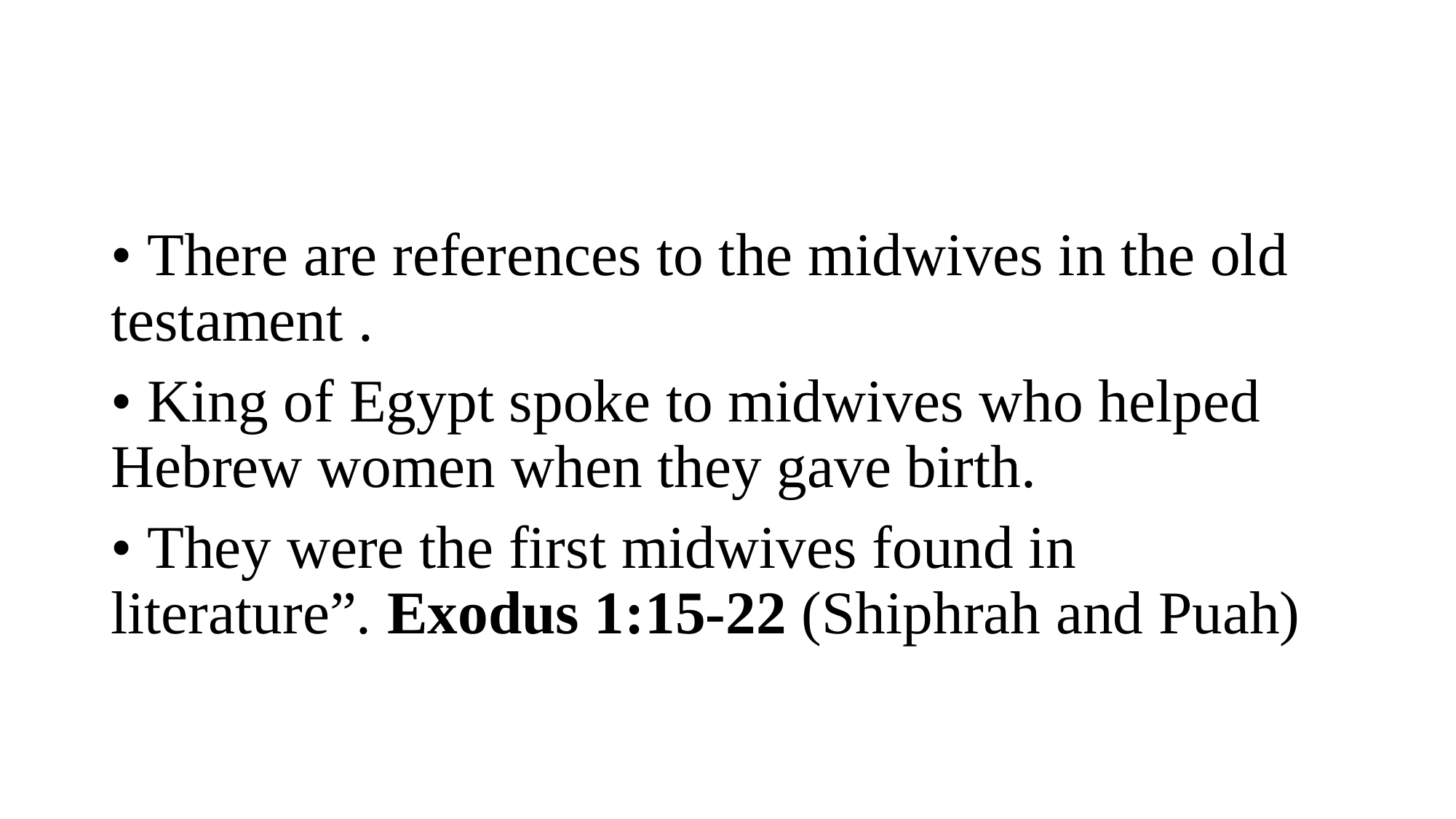

#
• There are references to the midwives in the old testament .
• King of Egypt spoke to midwives who helped Hebrew women when they gave birth.
• They were the first midwives found in literature”. Exodus 1:15-22 (Shiphrah and Puah)